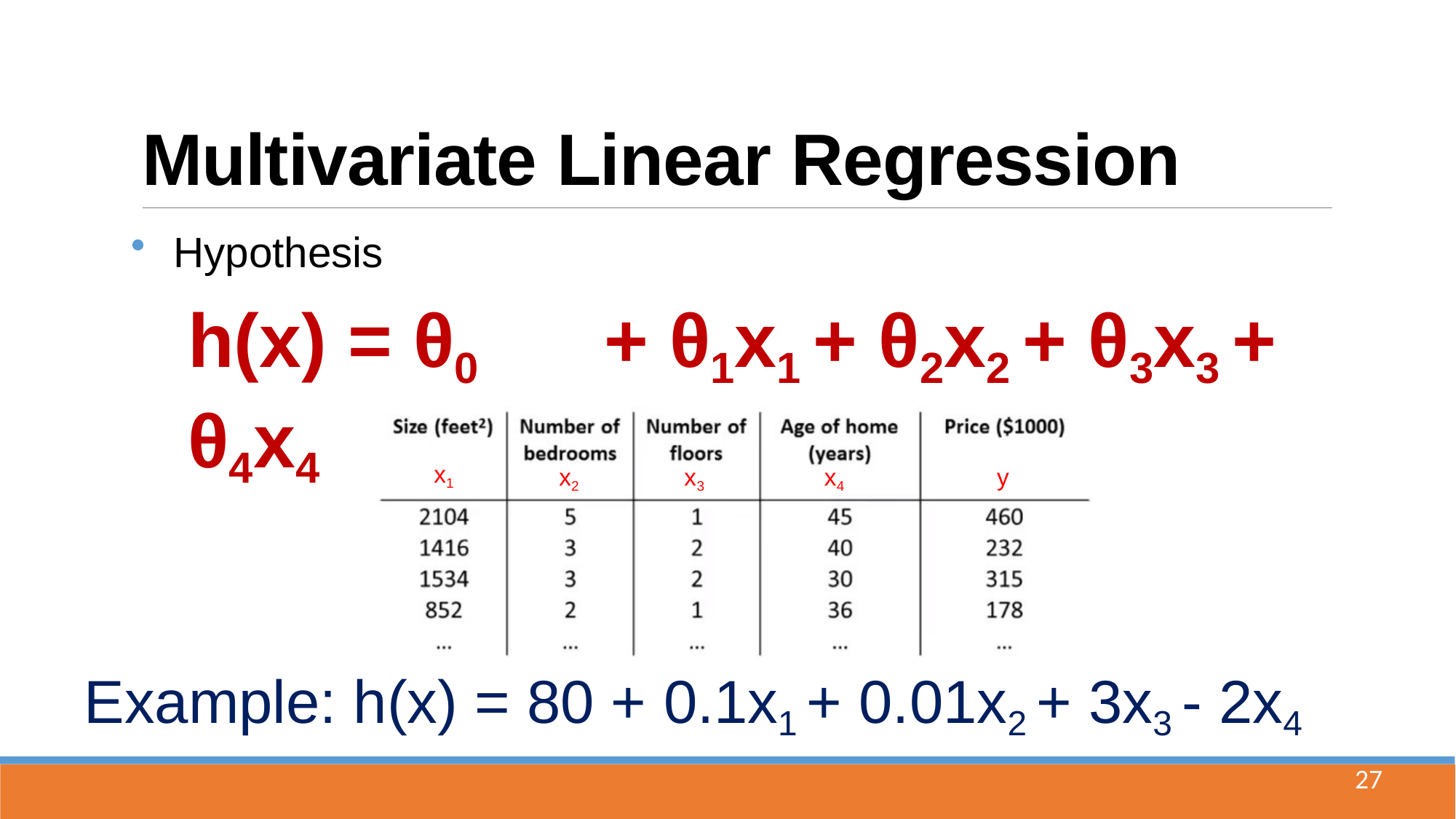

# Multivariate Linear Regression
Hypothesis
h(x) = θ0	+ θ1x1 + θ2x2 + θ3x3 + θ4x4

x1
x2
x3
x4
y
Example: h(x) = 80 + 0.1x1 + 0.01x2 + 3x3 - 2x4
27